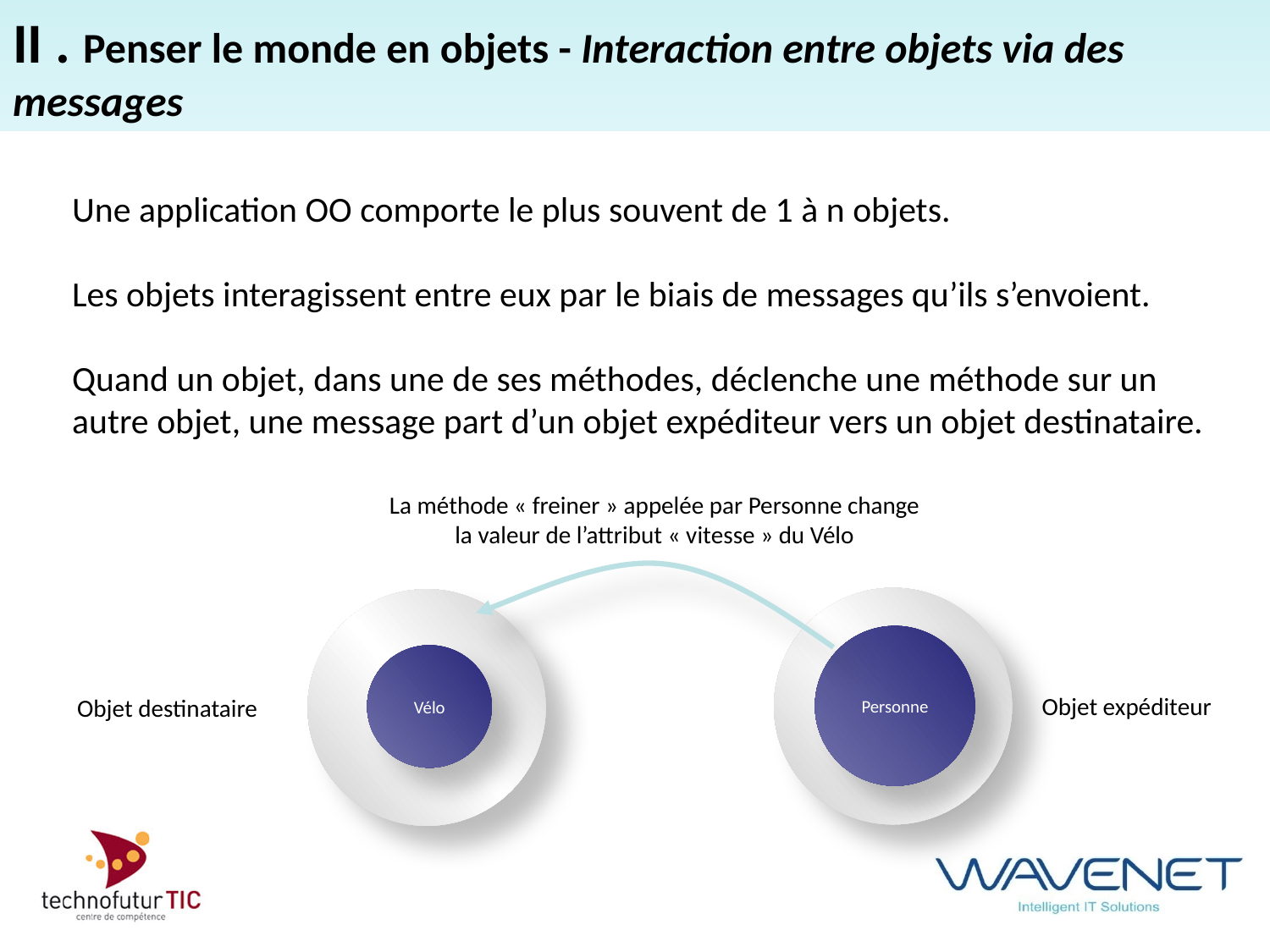

II . Penser le monde en objets - Interaction entre objets via des messages
Une application OO comporte le plus souvent de 1 à n objets.

Les objets interagissent entre eux par le biais de messages qu’ils s’envoient.

Quand un objet, dans une de ses méthodes, déclenche une méthode sur un autre objet, une message part d’un objet expéditeur vers un objet destinataire.
freiner
La méthode « freiner » appelée par Personne change la valeur de l’attribut « vitesse » du Vélo

Personne
Vélo
Objet expéditeur
Objet destinataire